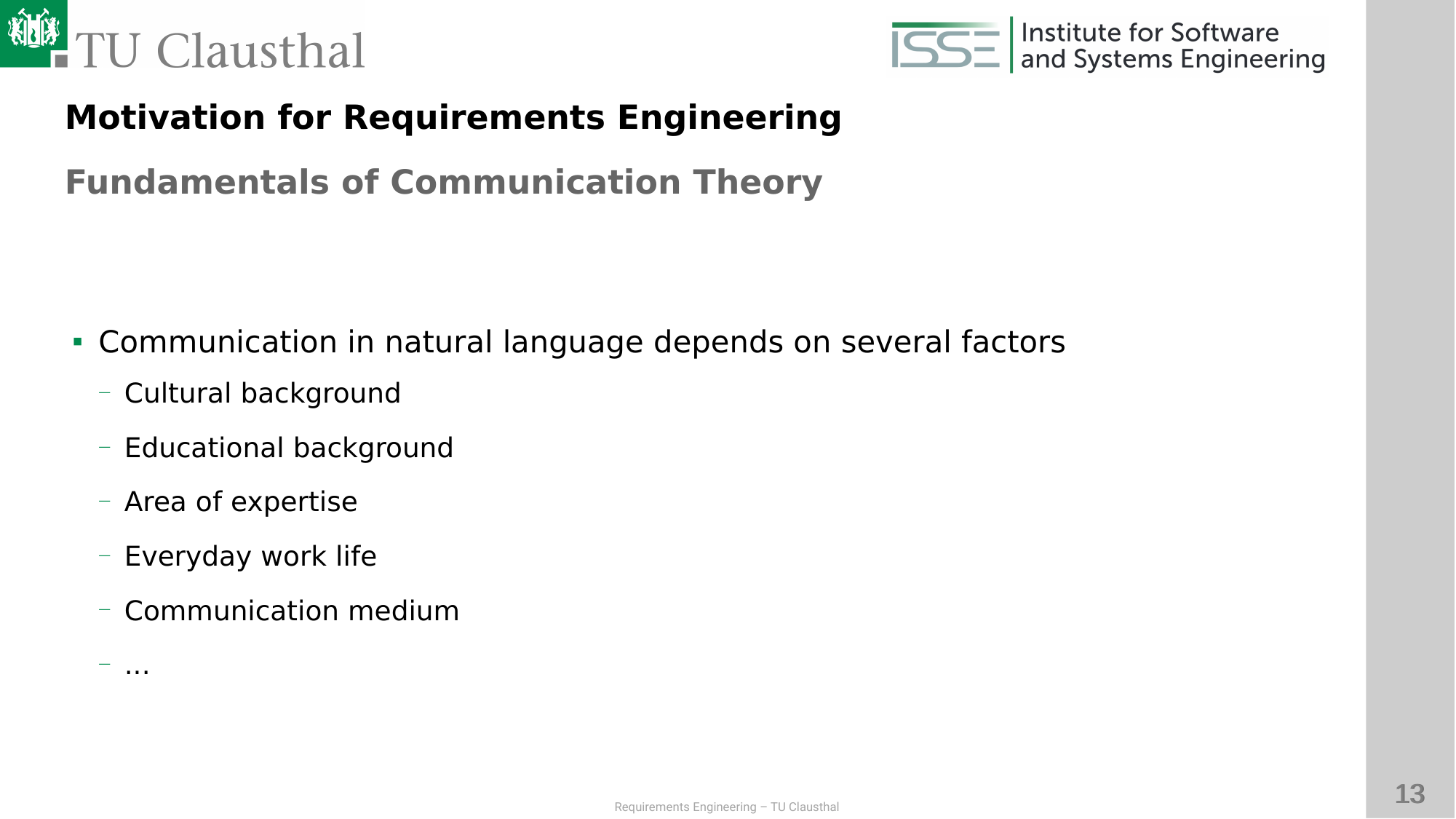

Motivation for Requirements Engineering
Fundamentals of Communication Theory

# Communication in natural language depends on several factors
Cultural background
Educational background
Area of expertise
Everyday work life
Communication medium
...